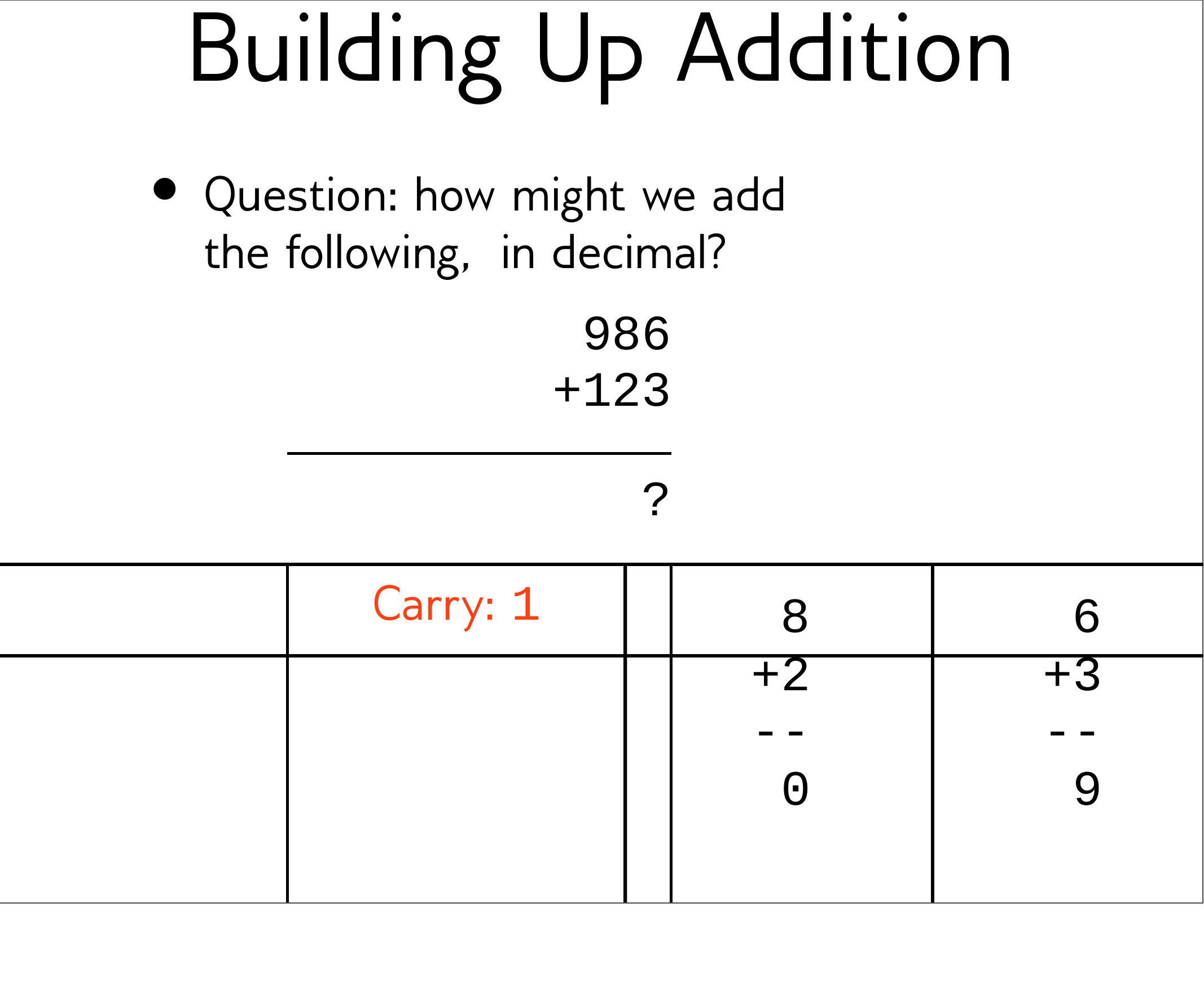

| Building Up Addition Question: how might we add the following, in decimal? |  |  |  |
| --- | --- | --- | --- |
|  | 986 |  |  |
|  | +123 |  |  |
|  | ? |  |  |
|  | Carry: 1 | 8 | 6 |
|  |  | +2 -- 0 | +3 -- 9 |